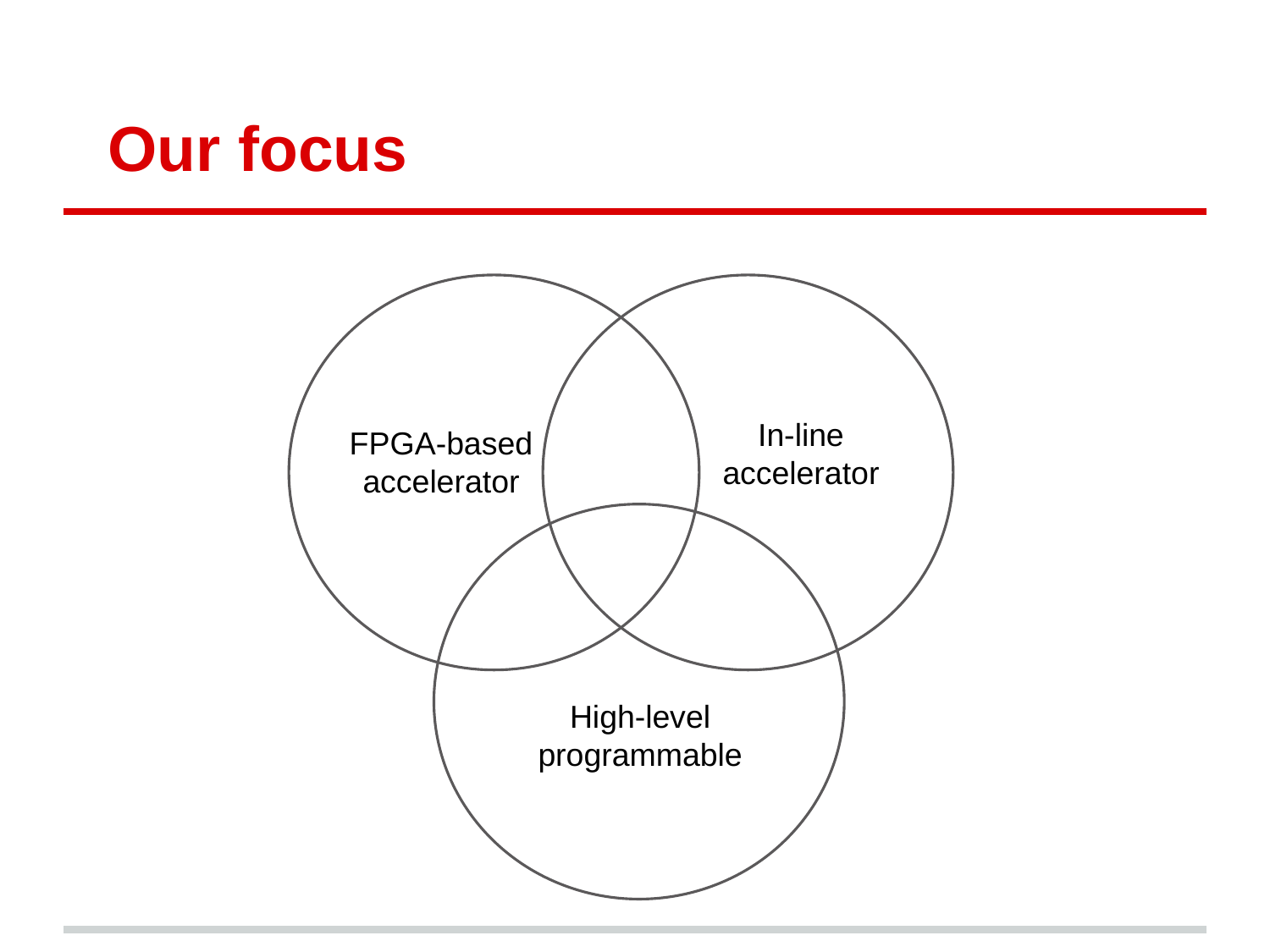

# Our focus

In-line accelerator
FPGA-based accelerator

High-level programmable